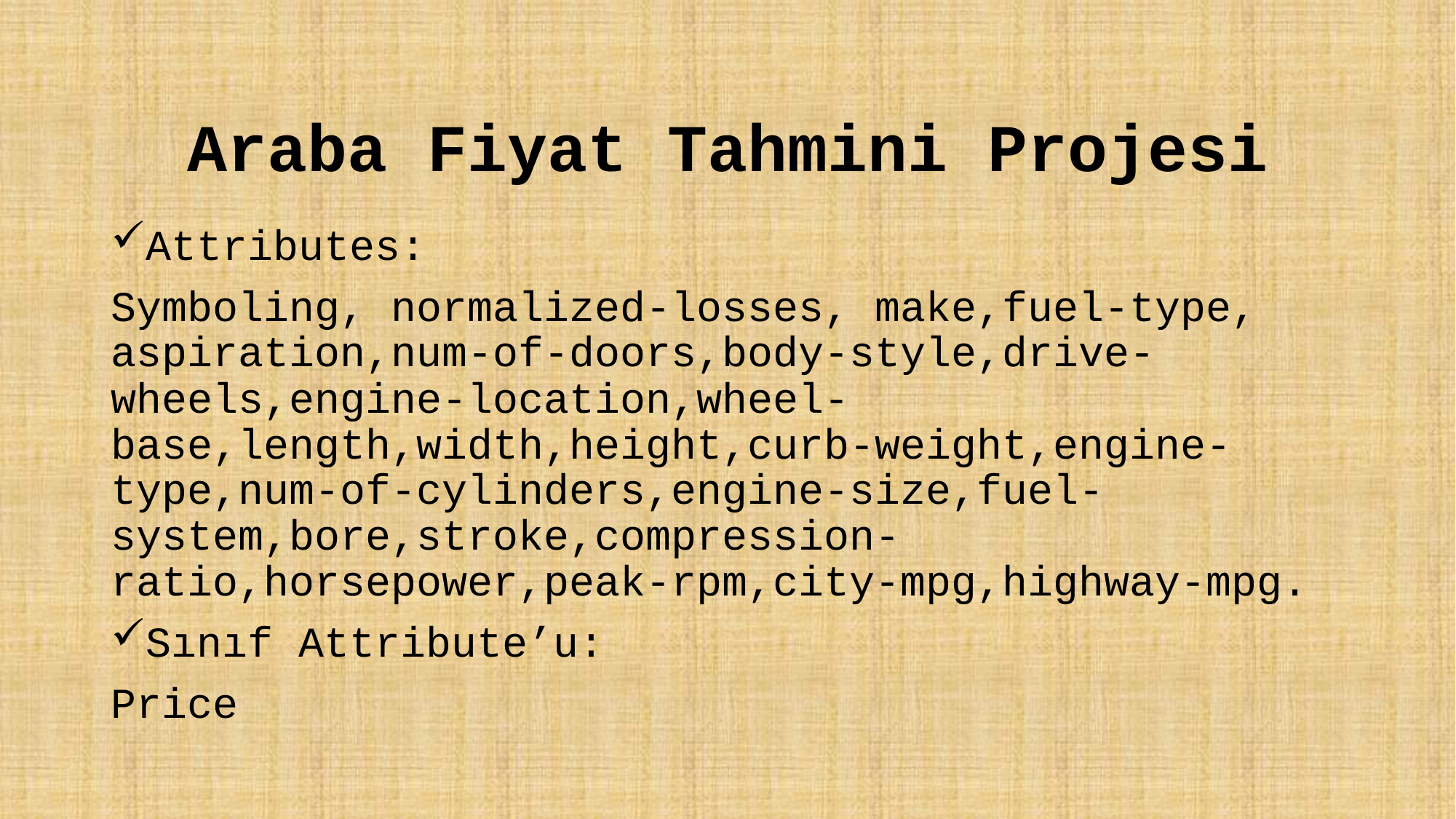

# Araba Fiyat Tahmini Projesi
Attributes:
Symboling, normalized-losses, make,fuel-type, aspiration,num-of-doors,body-style,drive-wheels,engine-location,wheel-base,length,width,height,curb-weight,engine-type,num-of-cylinders,engine-size,fuel-system,bore,stroke,compression-ratio,horsepower,peak-rpm,city-mpg,highway-mpg.
Sınıf Attribute’u:
Price